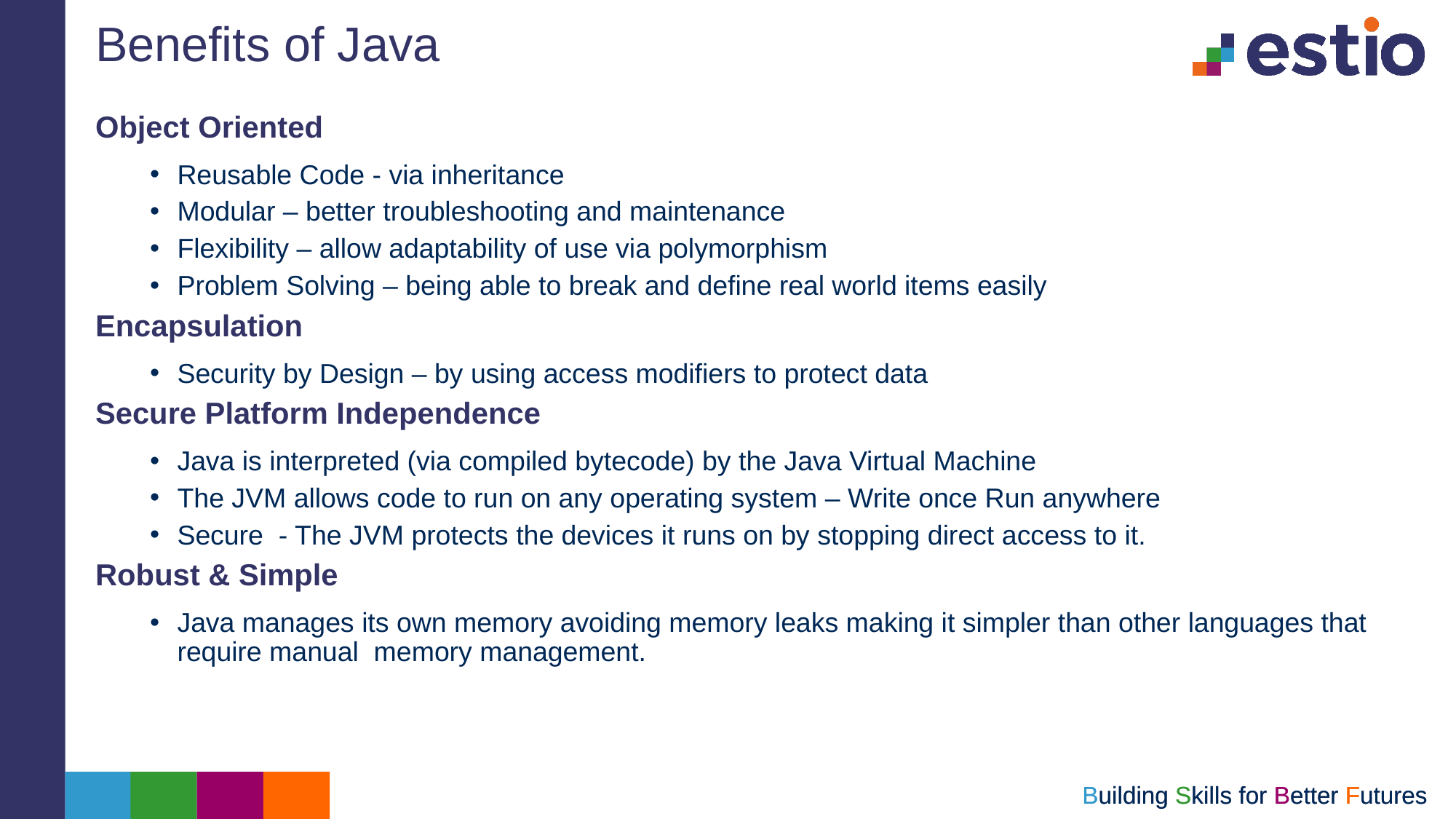

# Benefits of Java
Object Oriented
Reusable Code - via inheritance
Modular – better troubleshooting and maintenance
Flexibility – allow adaptability of use via polymorphism
Problem Solving – being able to break and define real world items easily
Encapsulation
Security by Design – by using access modifiers to protect data
Secure Platform Independence
Java is interpreted (via compiled bytecode) by the Java Virtual Machine
The JVM allows code to run on any operating system – Write once Run anywhere
Secure  - The JVM protects the devices it runs on by stopping direct access to it.
Robust & Simple
Java manages its own memory avoiding memory leaks making it simpler than other languages that require manual  memory management.